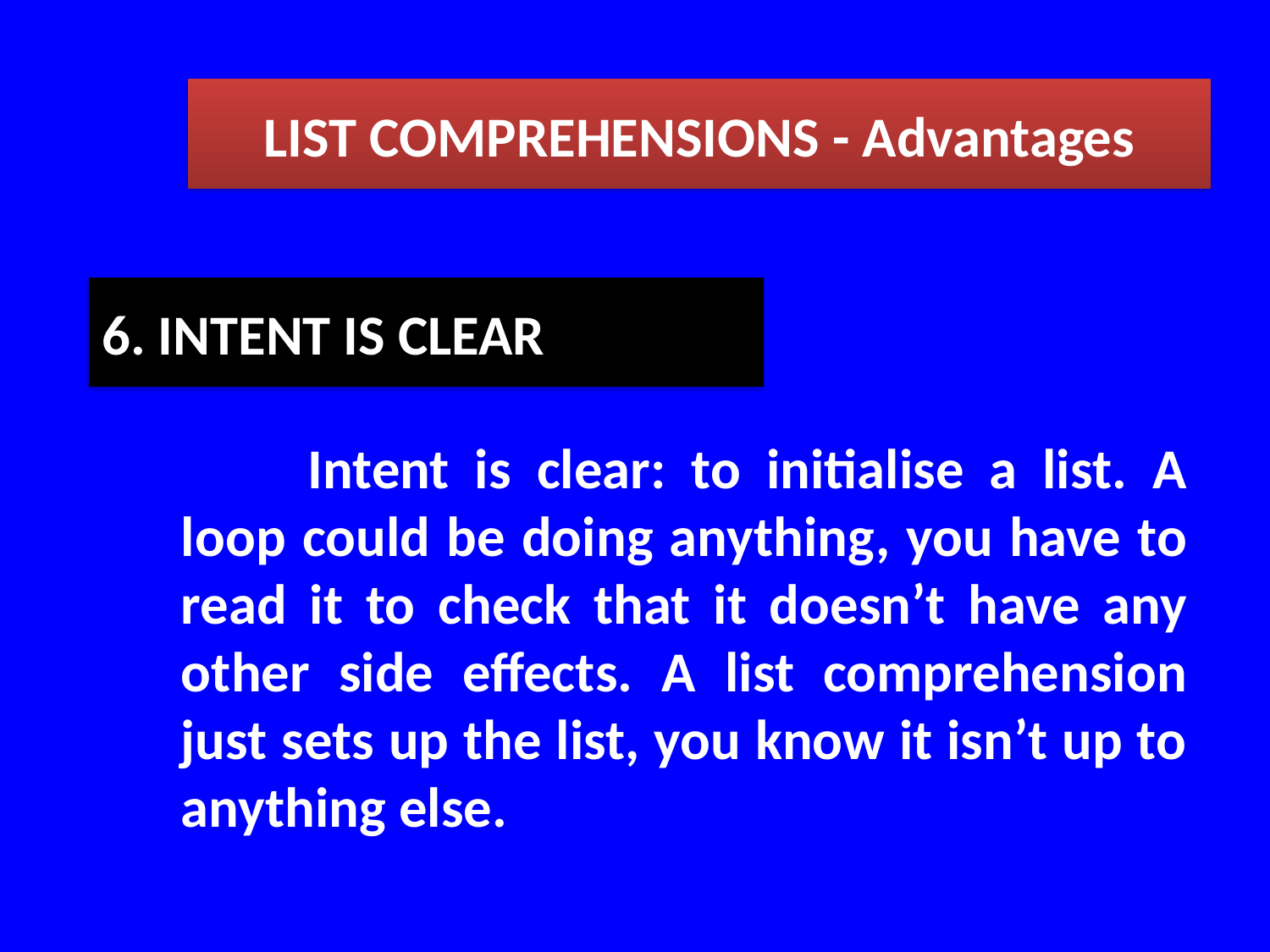

LIST COMPREHENSIONS - Advantages
6. INTENT IS CLEAR
	Intent is clear: to initialise a list. A loop could be doing anything, you have to read it to check that it doesn’t have any other side effects. A list comprehension just sets up the list, you know it isn’t up to anything else.